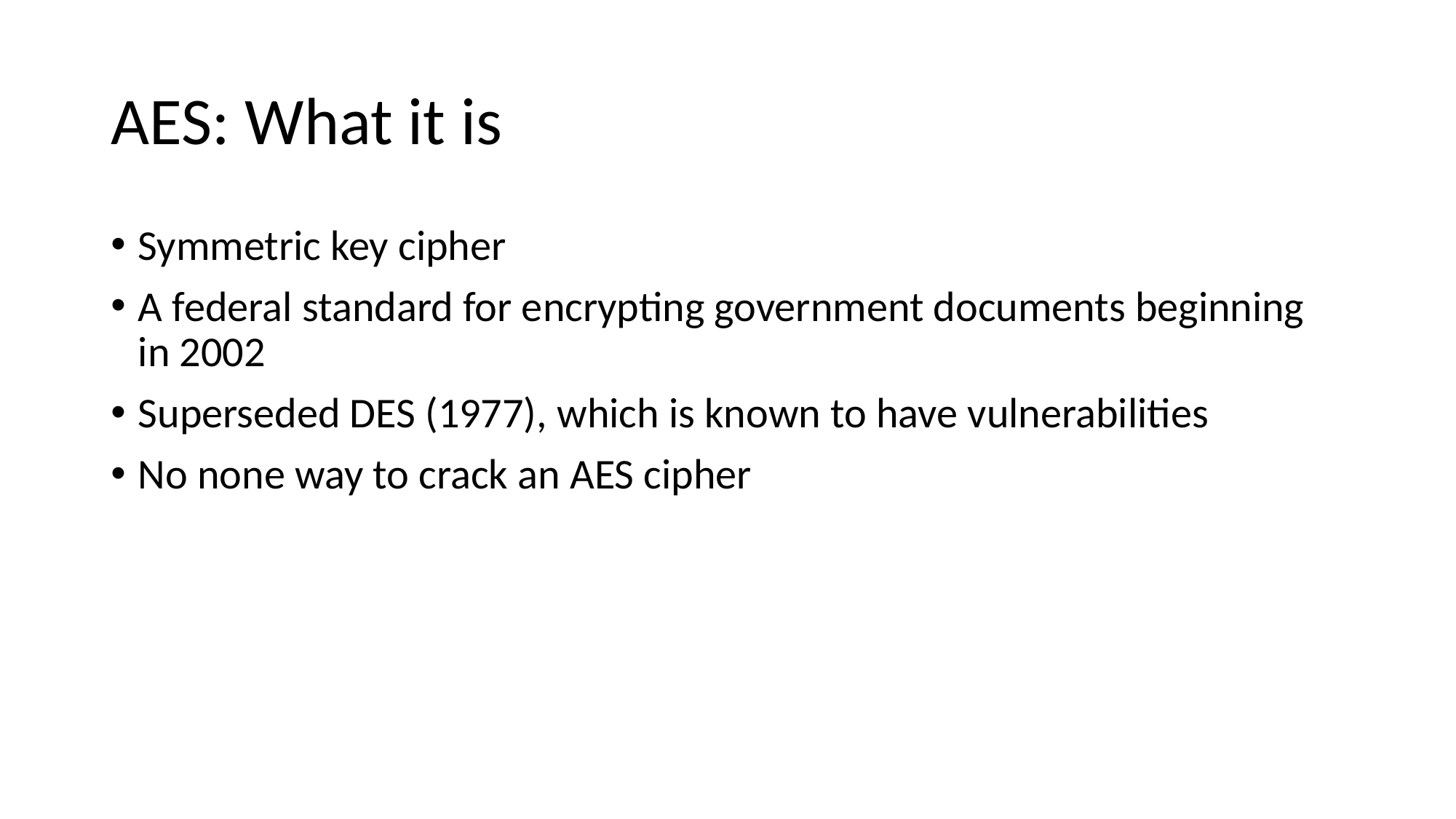

# AES: What it is
Symmetric key cipher
A federal standard for encrypting government documents beginning in 2002
Superseded DES (1977), which is known to have vulnerabilities
No none way to crack an AES cipher